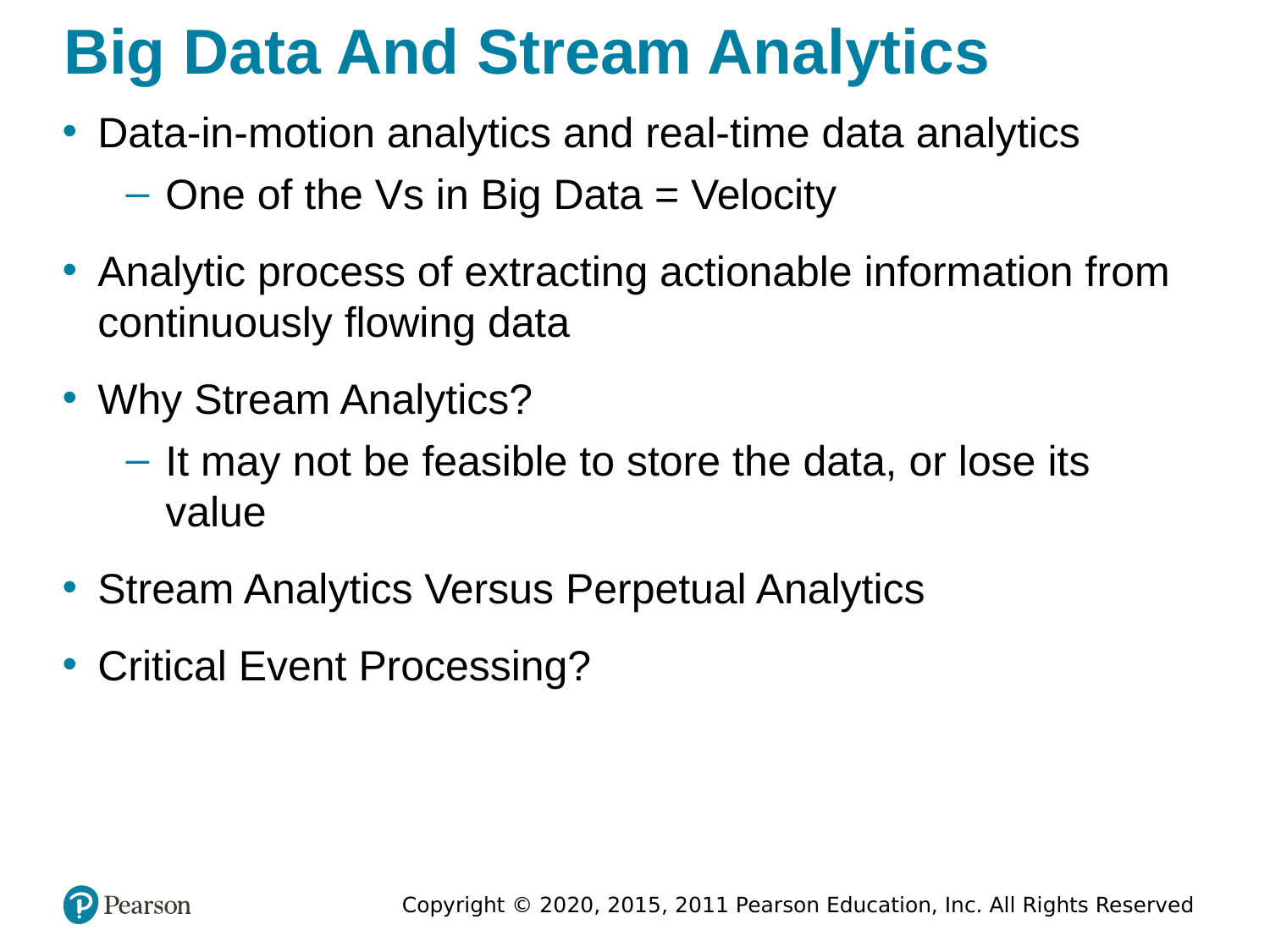

# Big Data And Stream Analytics
Data-in-motion analytics and real-time data analytics
One of the Vs in Big Data = Velocity
Analytic process of extracting actionable information from continuously flowing data
Why Stream Analytics?
It may not be feasible to store the data, or lose its value
Stream Analytics Versus Perpetual Analytics
Critical Event Processing?